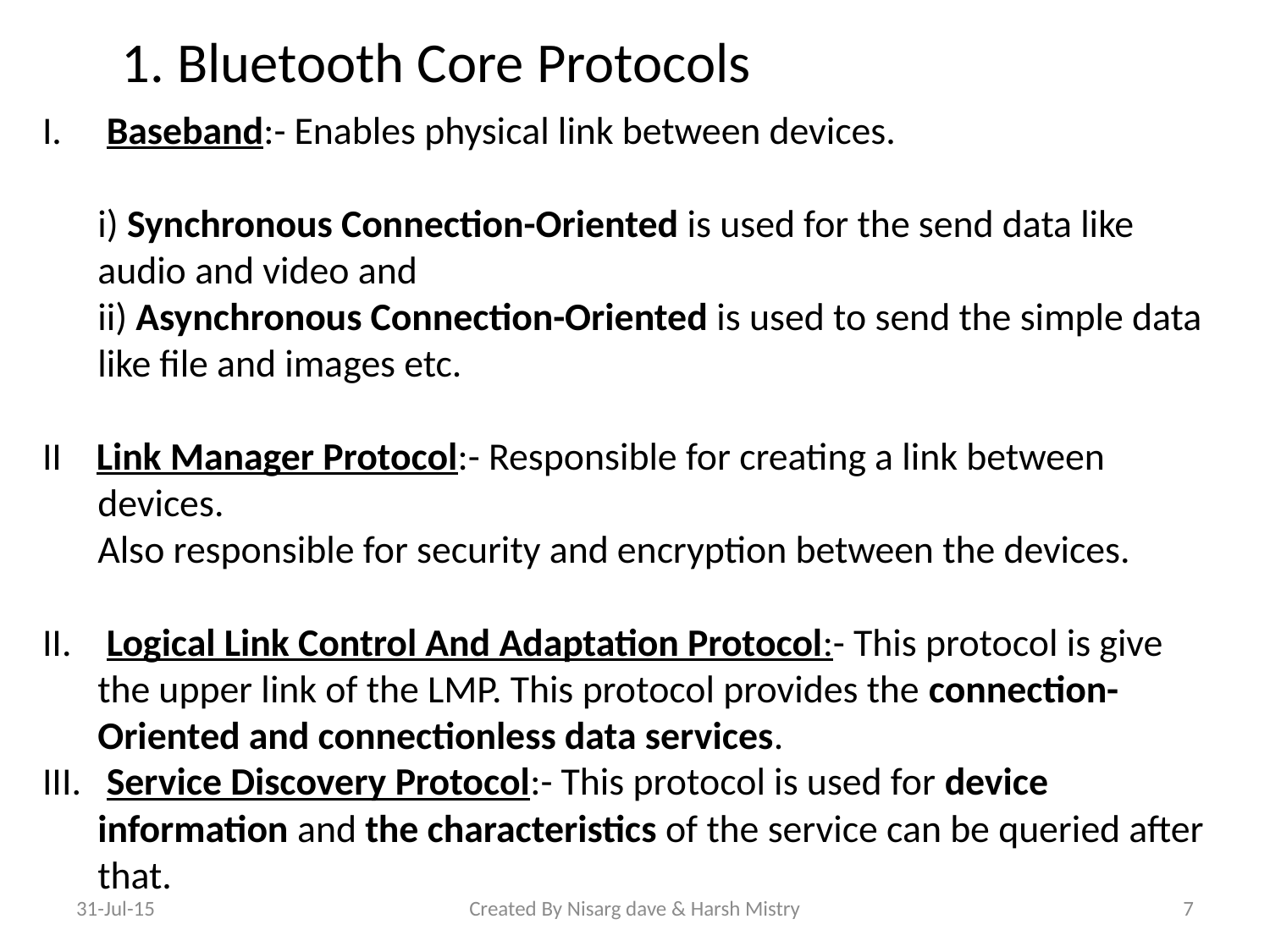

1. Bluetooth Core Protocols
 Baseband:- Enables physical link between devices.

	i) Synchronous Connection-Oriented is used for the send data like audio and video and
  	ii) Asynchronous Connection-Oriented is used to send the simple data like file and images etc.

II    Link Manager Protocol:- Responsible for creating a link between devices.
	Also responsible for security and encryption between the devices.

 Logical Link Control And Adaptation Protocol:- This protocol is give the upper link of the LMP. This protocol provides the connection-Oriented and connectionless data services.
 Service Discovery Protocol:- This protocol is used for device information and the characteristics of the service can be queried after that.
31-Jul-15
Created By Nisarg dave & Harsh Mistry
7